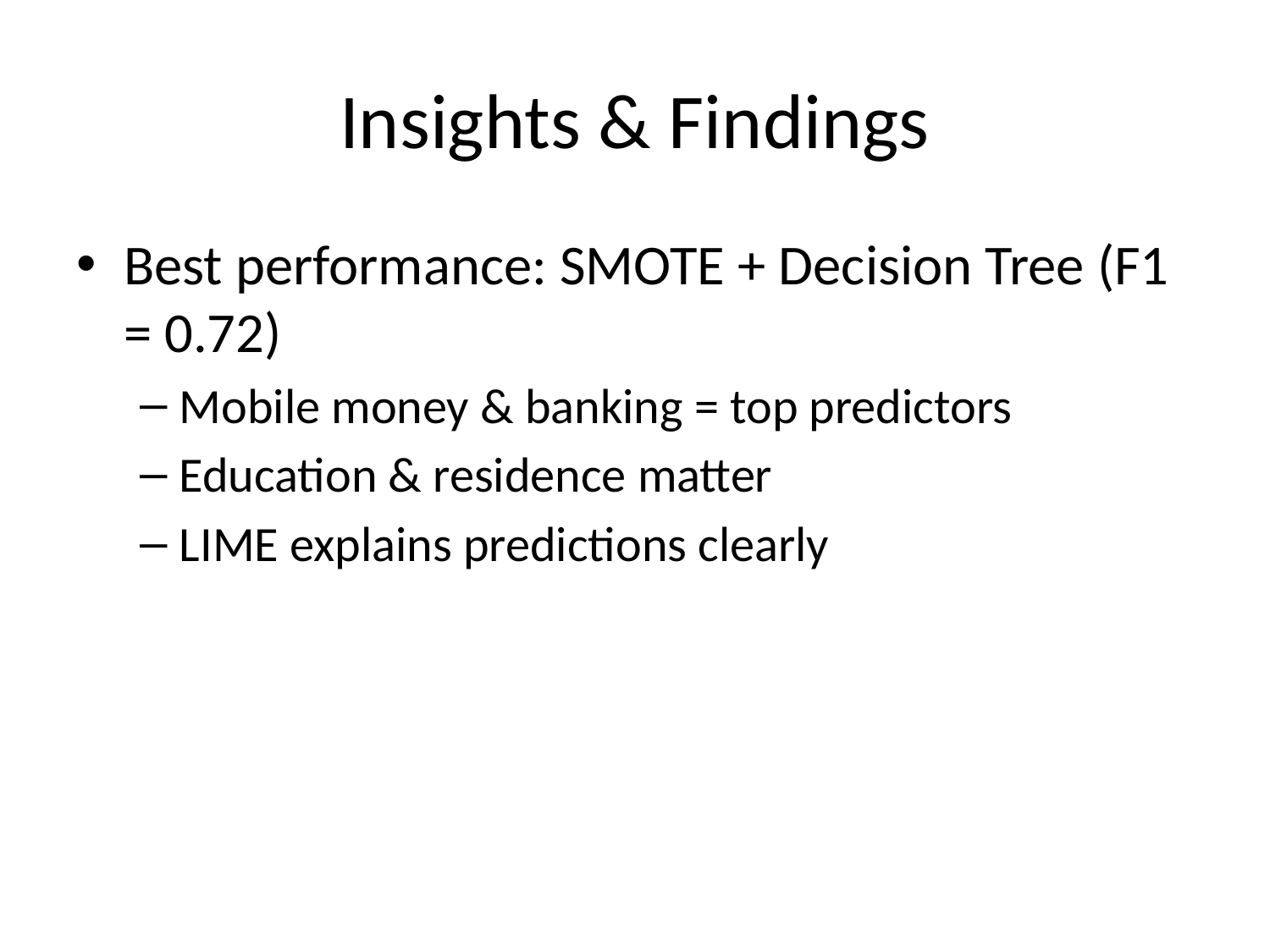

# Insights & Findings
Best performance: SMOTE + Decision Tree (F1 = 0.72)
Mobile money & banking = top predictors
Education & residence matter
LIME explains predictions clearly